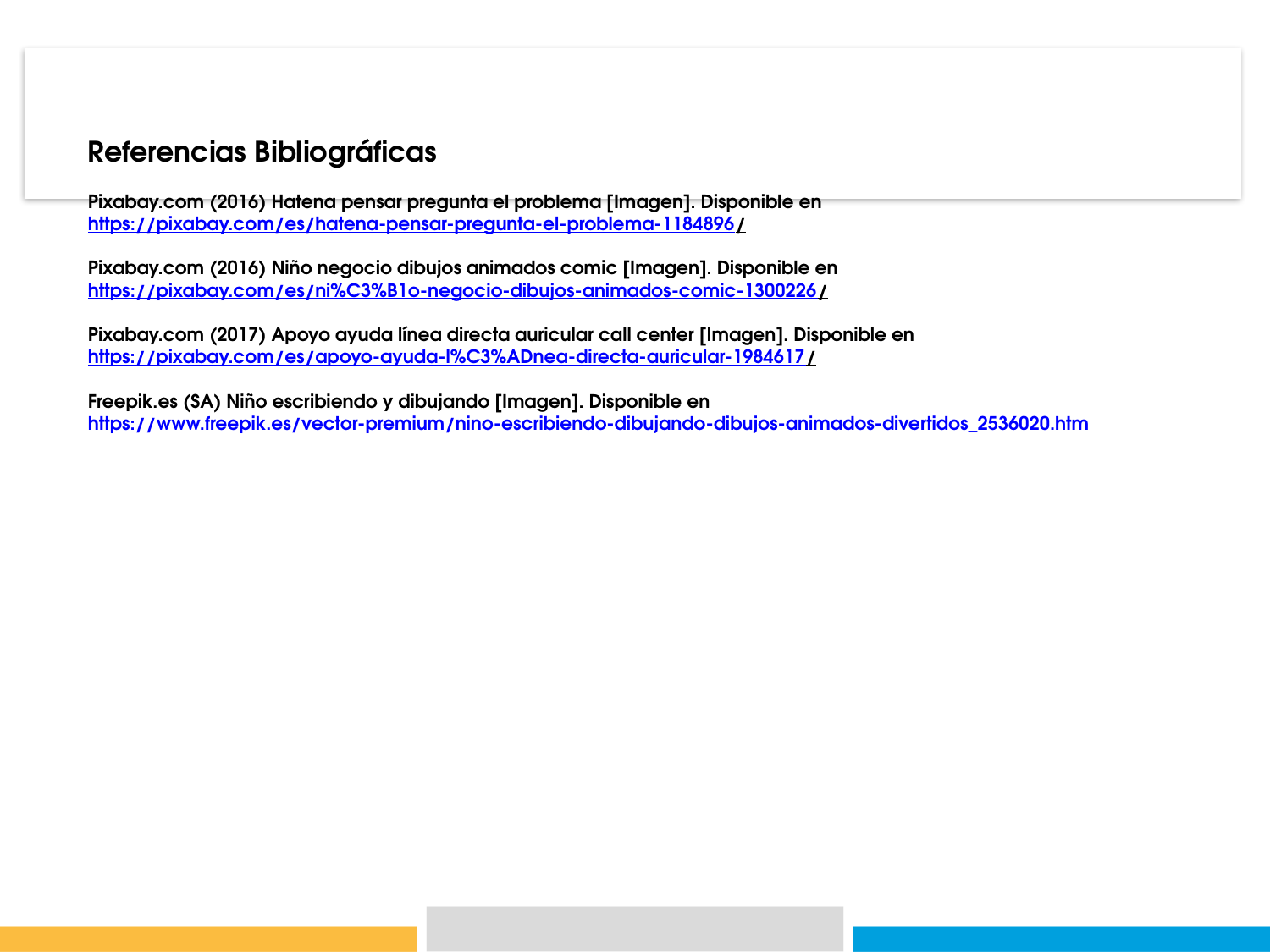

Referencias Bibliográficas

Pixabay.com (2016) Hatena pensar pregunta el problema [Imagen]. Disponible en
https://pixabay.com/es/hatena-pensar-pregunta-el-problema-1184896/

Pixabay.com (2016) Niño negocio dibujos animados comic [Imagen]. Disponible en
https://pixabay.com/es/ni%C3%B1o-negocio-dibujos-animados-comic-1300226/

Pixabay.com (2017) Apoyo ayuda línea directa auricular call center [Imagen]. Disponible en
https://pixabay.com/es/apoyo-ayuda-l%C3%ADnea-directa-auricular-1984617/

Freepik.es (SA) Niño escribiendo y dibujando [Imagen]. Disponible en
https://www.freepik.es/vector-premium/nino-escribiendo-dibujando-dibujos-animados-divertidos_2536020.htm